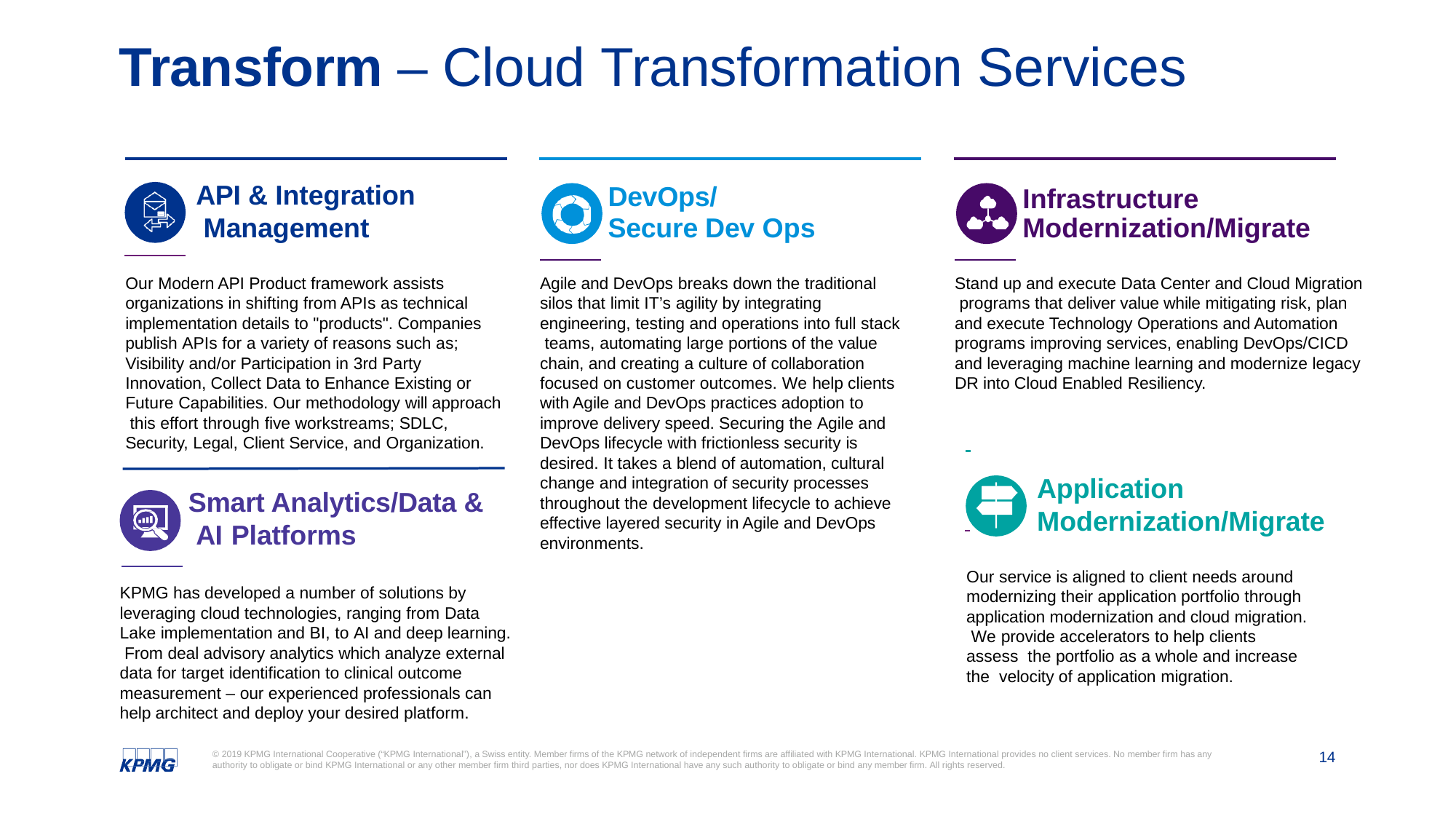

# Transform – Cloud Transformation Services

API & Integration  Management
DevOps/
Secure Dev Ops
Infrastructure  Modernization/Migrate

Our Modern API Product framework assists  organizations in shifting from APIs as technical  implementation details to "products". Companies  publish APIs for a variety of reasons such as;  Visibility and/or Participation in 3rd Party  Innovation, Collect Data to Enhance Existing or  Future Capabilities. Our methodology will approach  this effort through five workstreams; SDLC,  Security, Legal, Client Service, and Organization.
Agile and DevOps breaks down the traditional  silos that limit IT’s agility by integrating  engineering, testing and operations into full stack  teams, automating large portions of the value  chain, and creating a culture of collaboration  focused on customer outcomes. We help clients  with Agile and DevOps practices adoption to  improve delivery speed. Securing the Agile and  DevOps lifecycle with frictionless security is  desired. It takes a blend of automation, cultural  change and integration of security processes  throughout the development lifecycle to achieve  effective layered security in Agile and DevOps  environments.
Stand up and execute Data Center and Cloud Migration  programs that deliver value while mitigating risk, plan  and execute Technology Operations and Automation  programs improving services, enabling DevOps/CICD  and leveraging machine learning and modernize legacy  DR into Cloud Enabled Resiliency.

Application  Modernization/Migrate

Smart Analytics/Data &  AI Platforms

Our service is aligned to client needs around  modernizing their application portfolio through  application modernization and cloud migration.  We provide accelerators to help clients assess  the portfolio as a whole and increase the  velocity of application migration.

KPMG has developed a number of solutions by  leveraging cloud technologies, ranging from Data  Lake implementation and BI, to AI and deep learning.  From deal advisory analytics which analyze external  data for target identification to clinical outcome  measurement – our experienced professionals can  help architect and deploy your desired platform.
14
© 2019 KPMG International Cooperative (“KPMG International”), a Swiss entity. Member firms of the KPMG network of independent firms are affiliated with KPMG International. KPMG International provides no client services. No member firm has any  authority to obligate or bind KPMG International or any other member firm third parties, nor does KPMG International have any such authority to obligate or bind any member firm. All rights reserved.

Document Classification: KPMG Confidential